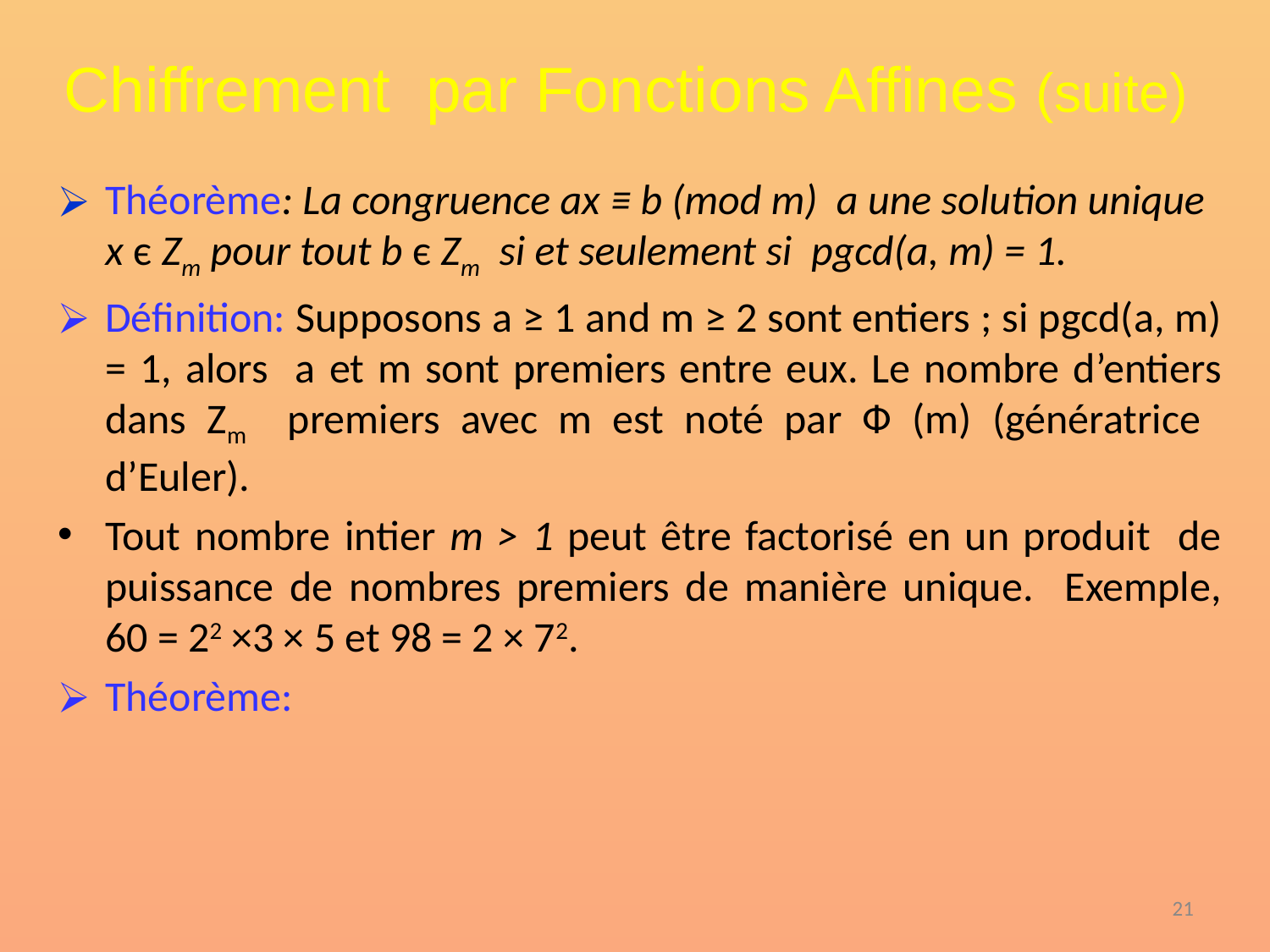

# Chiffrement  par Fonctions Affines (suite)
Théorème: La congruence ax ≡ b (mod m)  a une solution unique x є Zm pour tout b є Zm  si et seulement si  pgcd(a, m) = 1.
Définition: Supposons a ≥ 1 and m ≥ 2 sont entiers ; si pgcd(a, m) = 1, alors  a et m sont premiers entre eux. Le nombre d’entiers dans Zm  premiers avec m est noté par Ф (m) (génératrice  d’Euler).
Tout nombre intier m > 1 peut être factorisé en un produit  de puissance de nombres premiers de manière unique.  Exemple, 60 = 22 ×3 × 5 et 98 = 2 × 72.
Théorème:

21